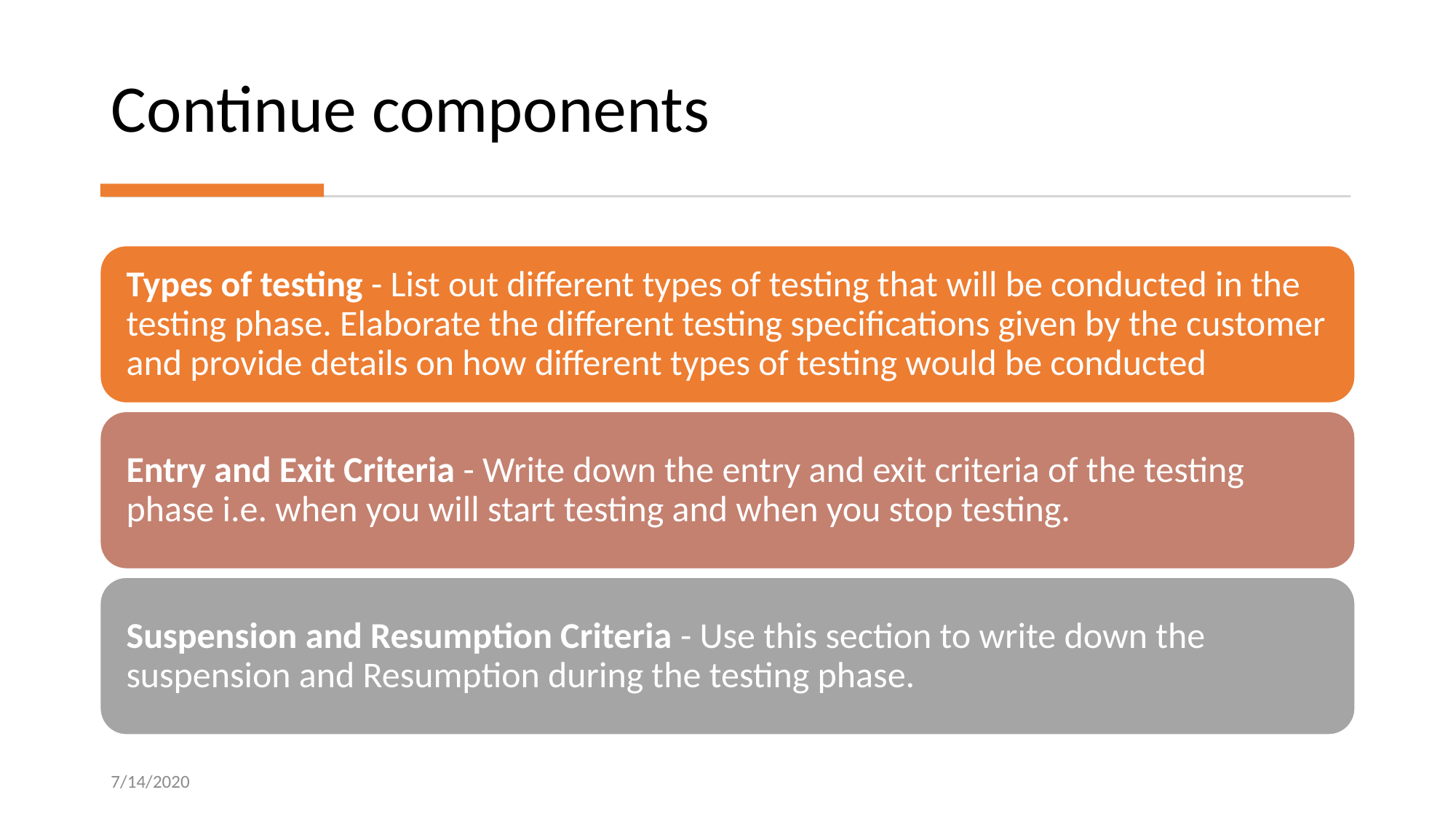

# Continue components

Types of testing - List out different types of testing that will be conducted in the testing phase. Elaborate the different testing specifications given by the customer and provide details on how different types of testing would be conducted
Entry and Exit Criteria - Write down the entry and exit criteria of the testing phase i.e. when you will start testing and when you stop testing.
Suspension and Resumption Criteria - Use this section to write down the suspension and Resumption during the testing phase.
7/14/2020
Software Testing Life Cycle
9